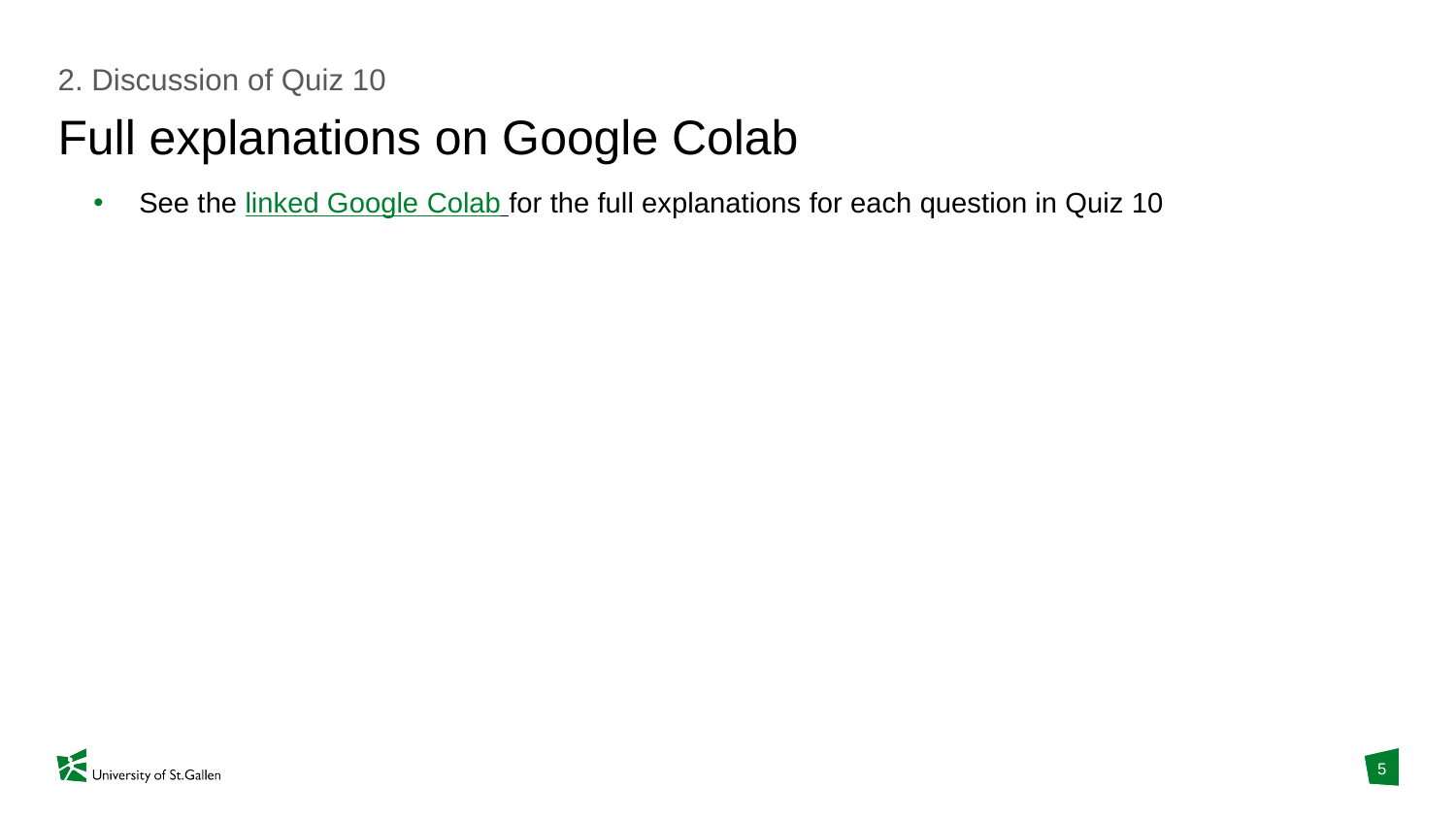

2. Discussion of Quiz 10
# Full explanations on Google Colab
See the linked Google Colab for the full explanations for each question in Quiz 10

5